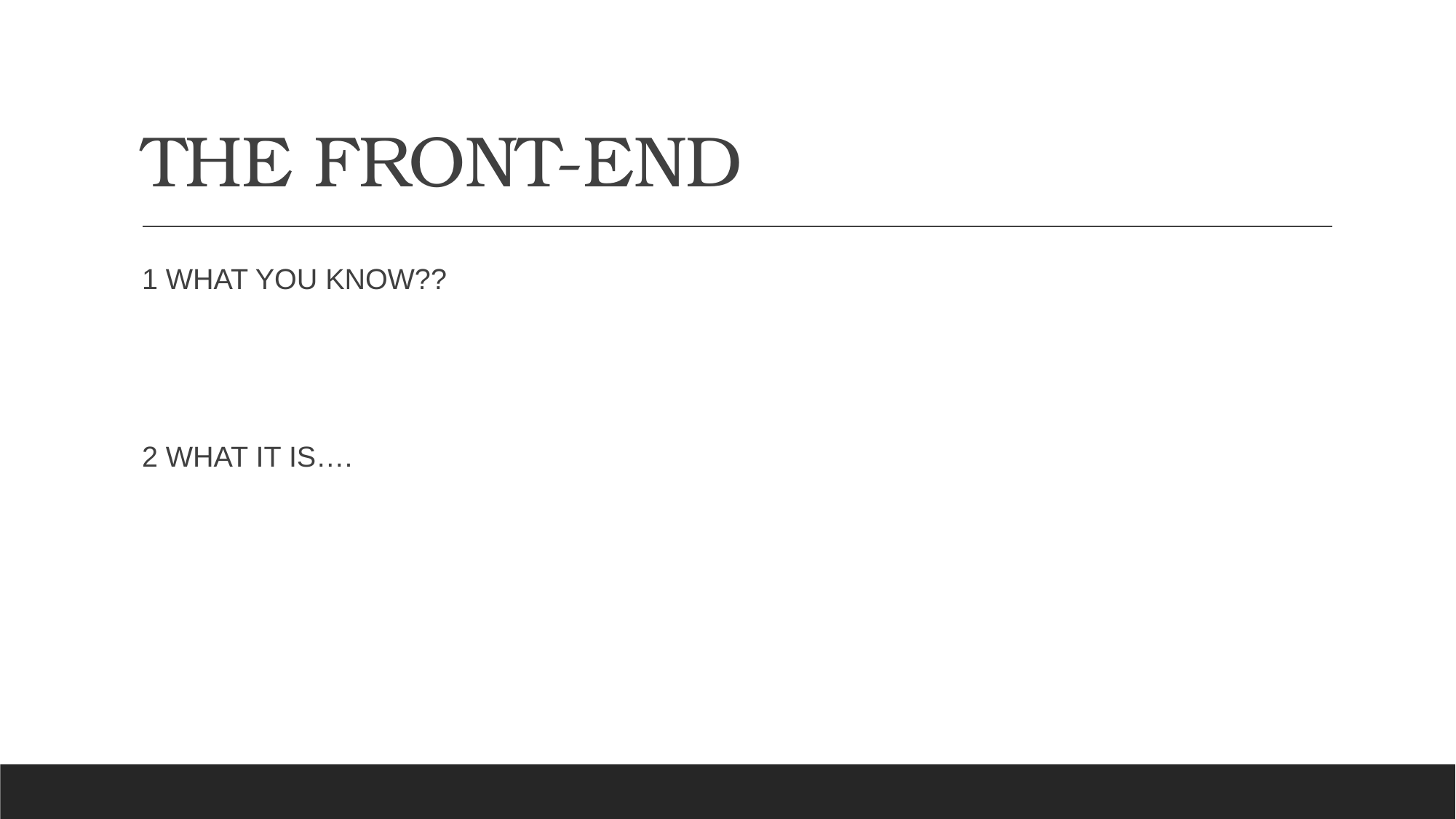

# THE FRONT-END
1 WHAT YOU KNOW??

2 WHAT IT IS….